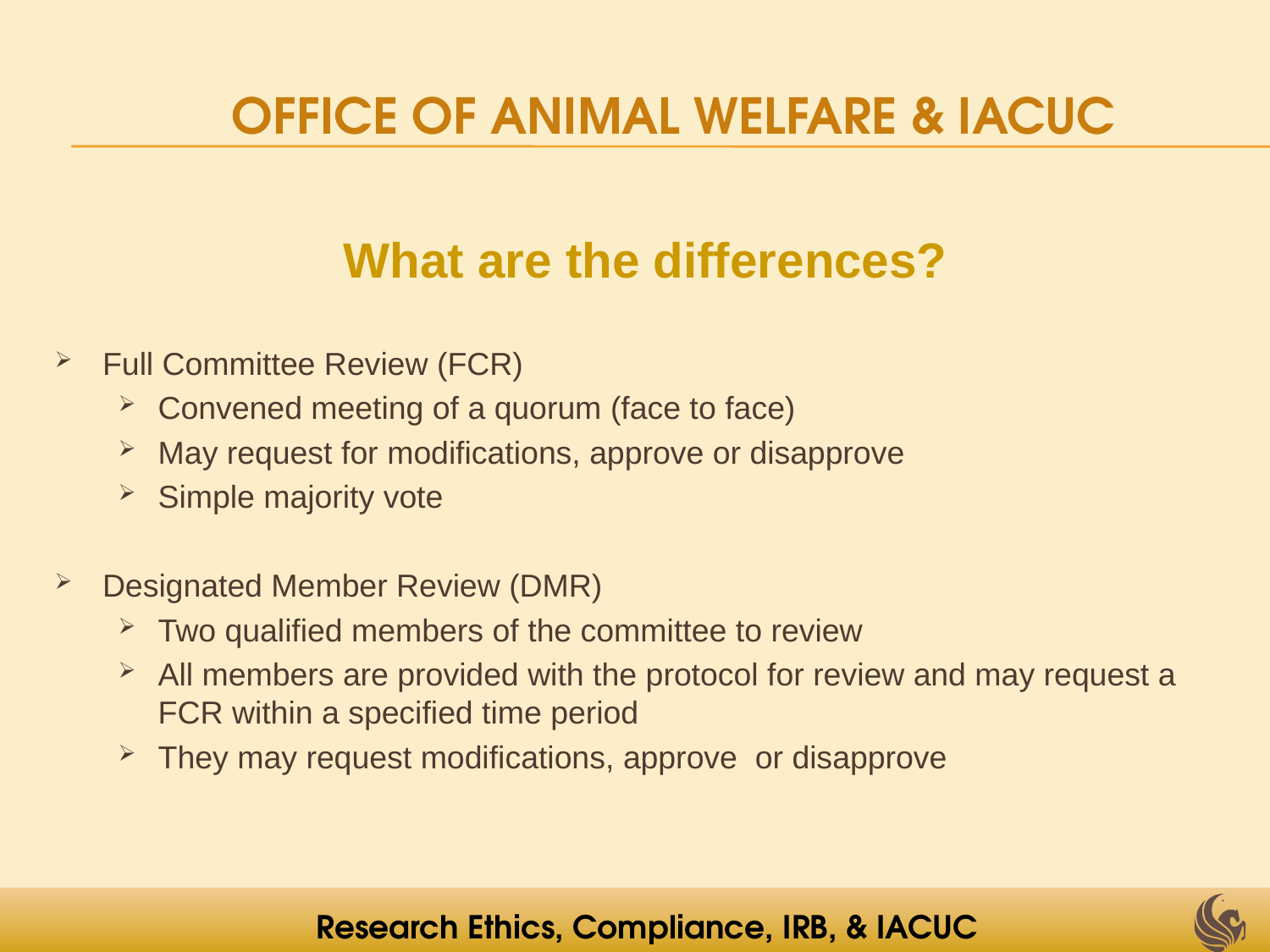

# OFFICE OF ANIMAL WELFARE & IACUC
What are the differences?

Full Committee Review (FCR)
Convened meeting of a quorum (face to face)
May request for modifications, approve or disapprove
Simple majority vote

Designated Member Review (DMR)
Two qualified members of the committee to review
All members are provided with the protocol for review and may request a FCR within a specified time period
They may request modifications, approve  or disapprove
Research Ethics, Compliance, IRB, & IACUC